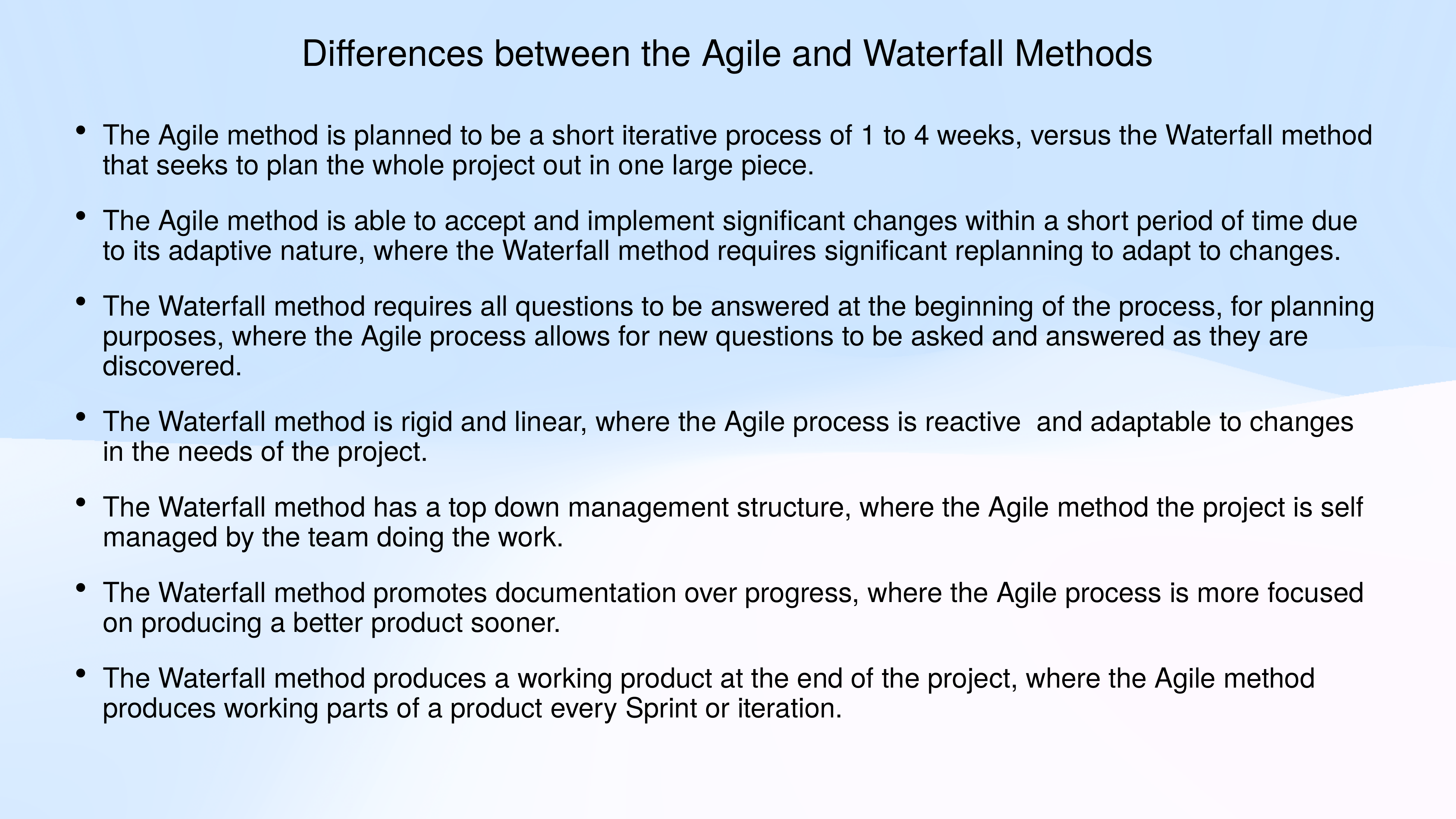

Differences between the Agile and Waterfall Methods
The Agile method is planned to be a short iterative process of 1 to 4 weeks, versus the Waterfall method that seeks to plan the whole project out in one large piece.
The Agile method is able to accept and implement significant changes within a short period of time due to its adaptive nature, where the Waterfall method requires significant replanning to adapt to changes.
The Waterfall method requires all questions to be answered at the beginning of the process, for planning purposes, where the Agile process allows for new questions to be asked and answered as they are discovered.
The Waterfall method is rigid and linear, where the Agile process is reactive  and adaptable to changes in the needs of the project.
The Waterfall method has a top down management structure, where the Agile method the project is self managed by the team doing the work.
The Waterfall method promotes documentation over progress, where the Agile process is more focused on producing a better product sooner.
The Waterfall method produces a working product at the end of the project, where the Agile method produces working parts of a product every Sprint or iteration.